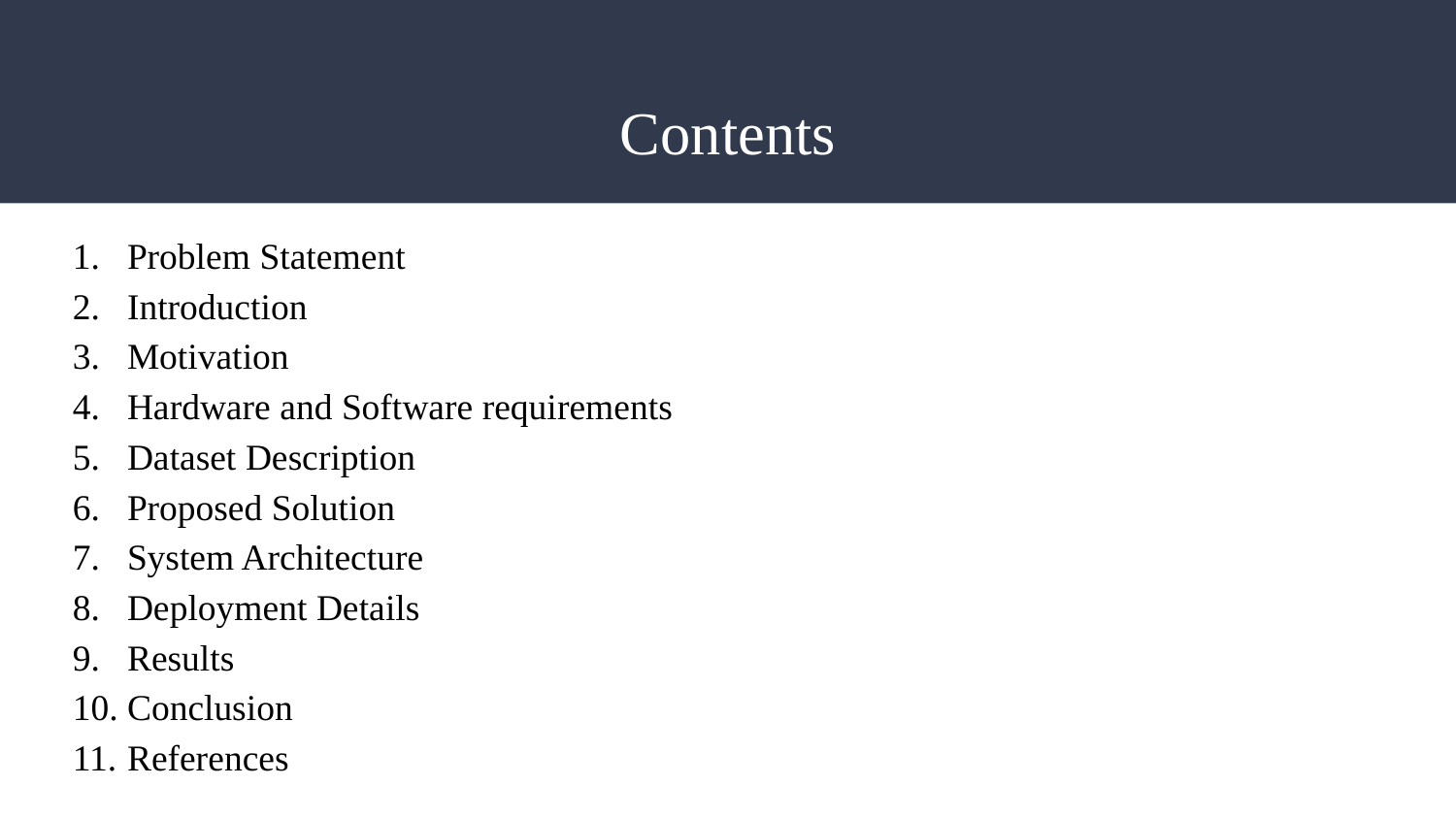

# Contents
Problem Statement
Introduction
Motivation
Hardware and Software requirements
Dataset Description
Proposed Solution
System Architecture
Deployment Details
Results
Conclusion
References